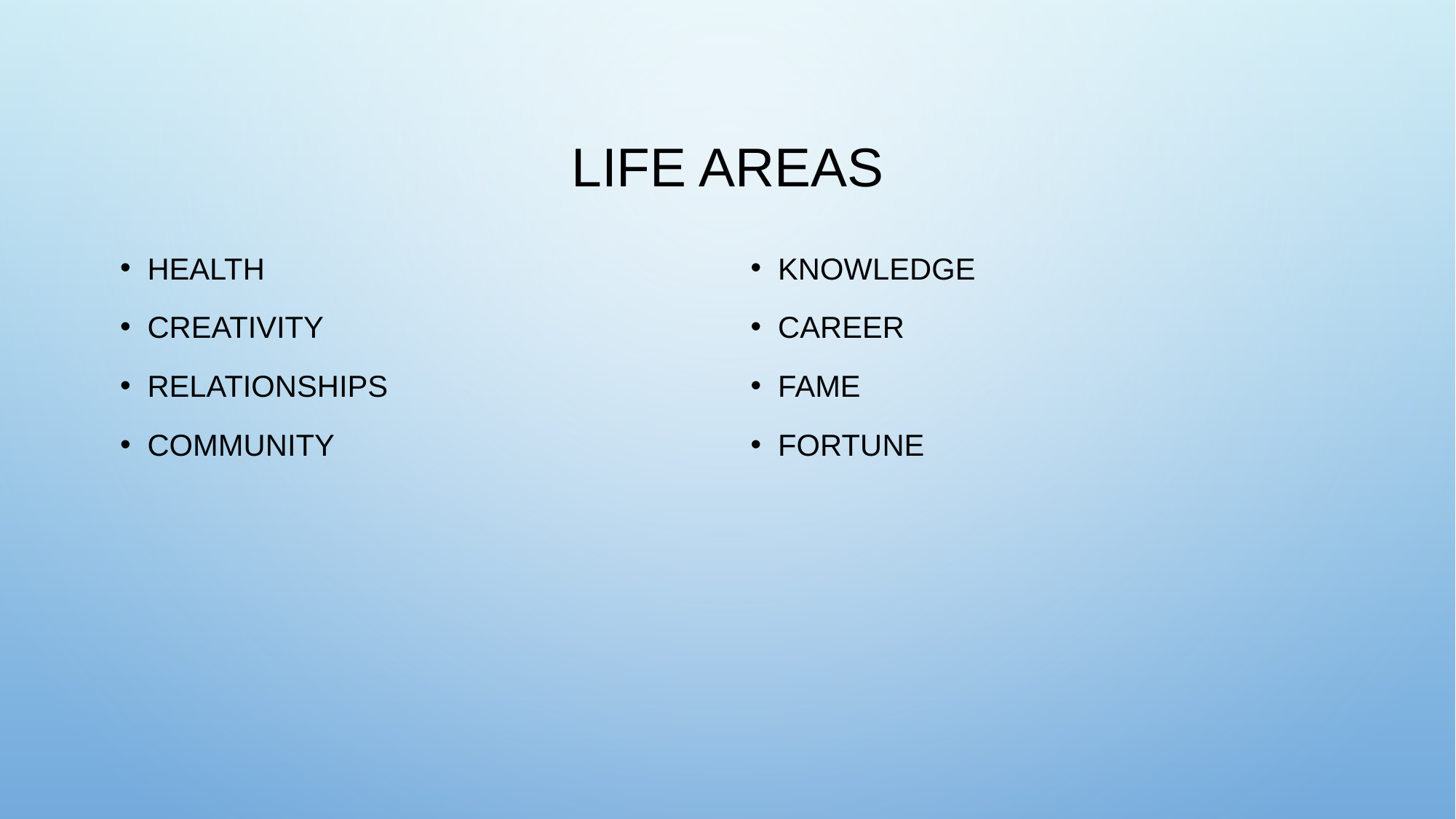

# Life Areas
Health
Creativity
Relationships
Community

Knowledge
Career
Fame
Fortune